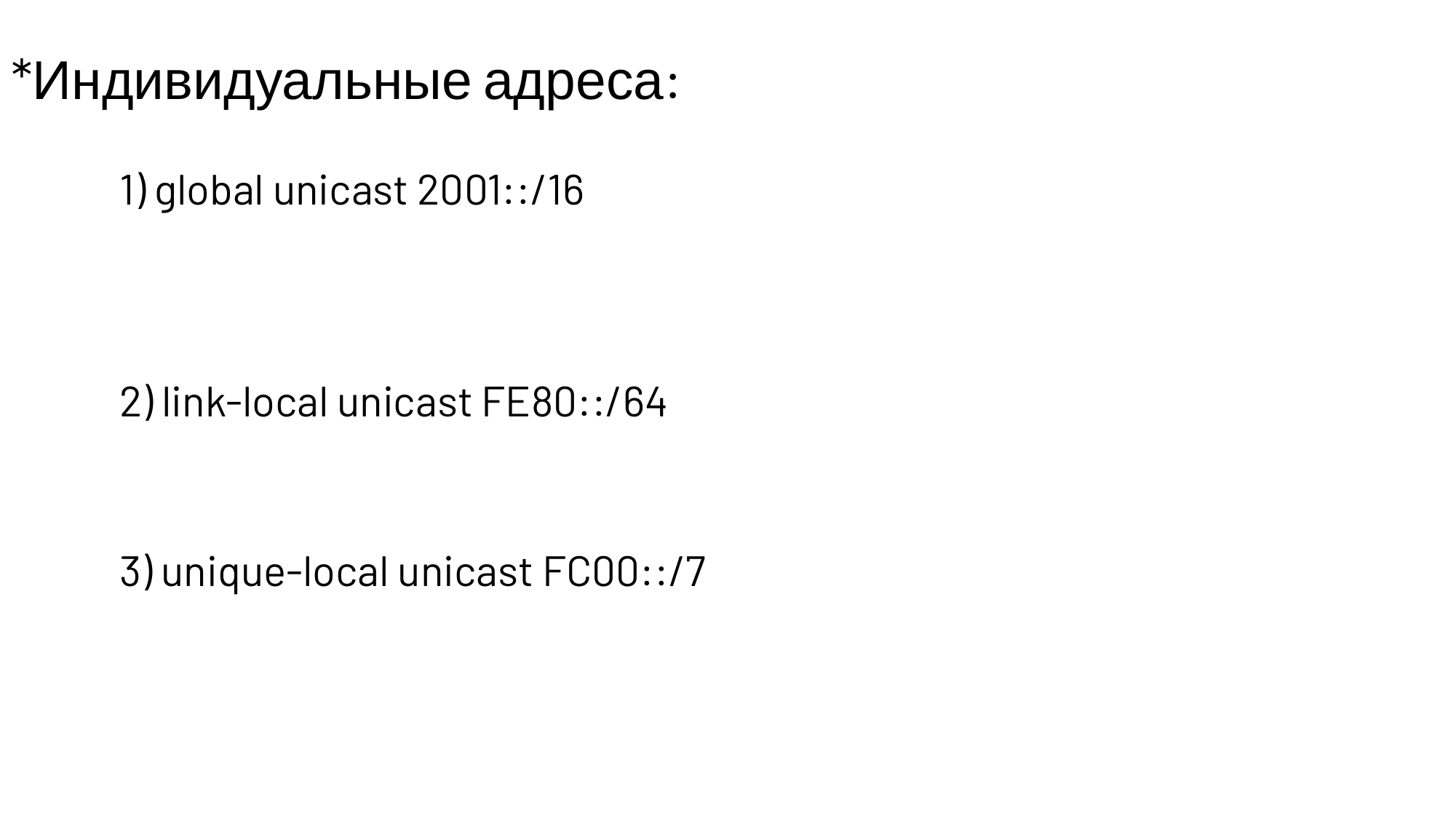

# *Индивидуальные адреса:
1) global unicast 2001::/16
2) link-local unicast FE80::/64
3) unique-local unicast FC00::/7